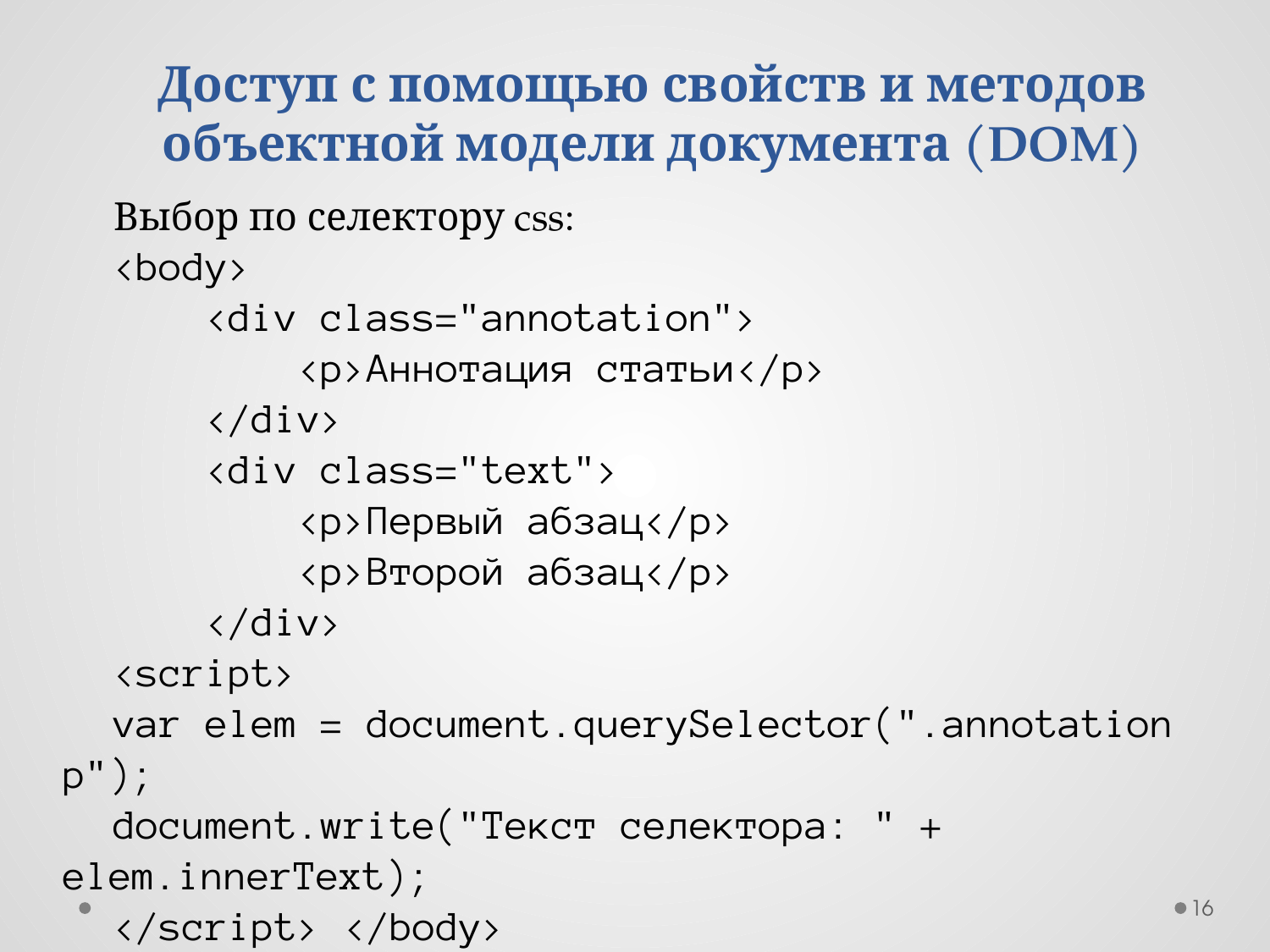

Доступ с помощью свойств и методов объектной модели документа (DOM)
Выбор по селектору css:
<body>
    <div class="annotation">
        <p>Аннотация статьи</p>
    </div>
    <div class="text">
        <p>Первый абзац</p>
        <p>Второй абзац</p>
    </div>
<script>
var elem = document.querySelector(".annotation p");
document.write("Текст селектора: " + elem.innerText);
</script> </body>

16